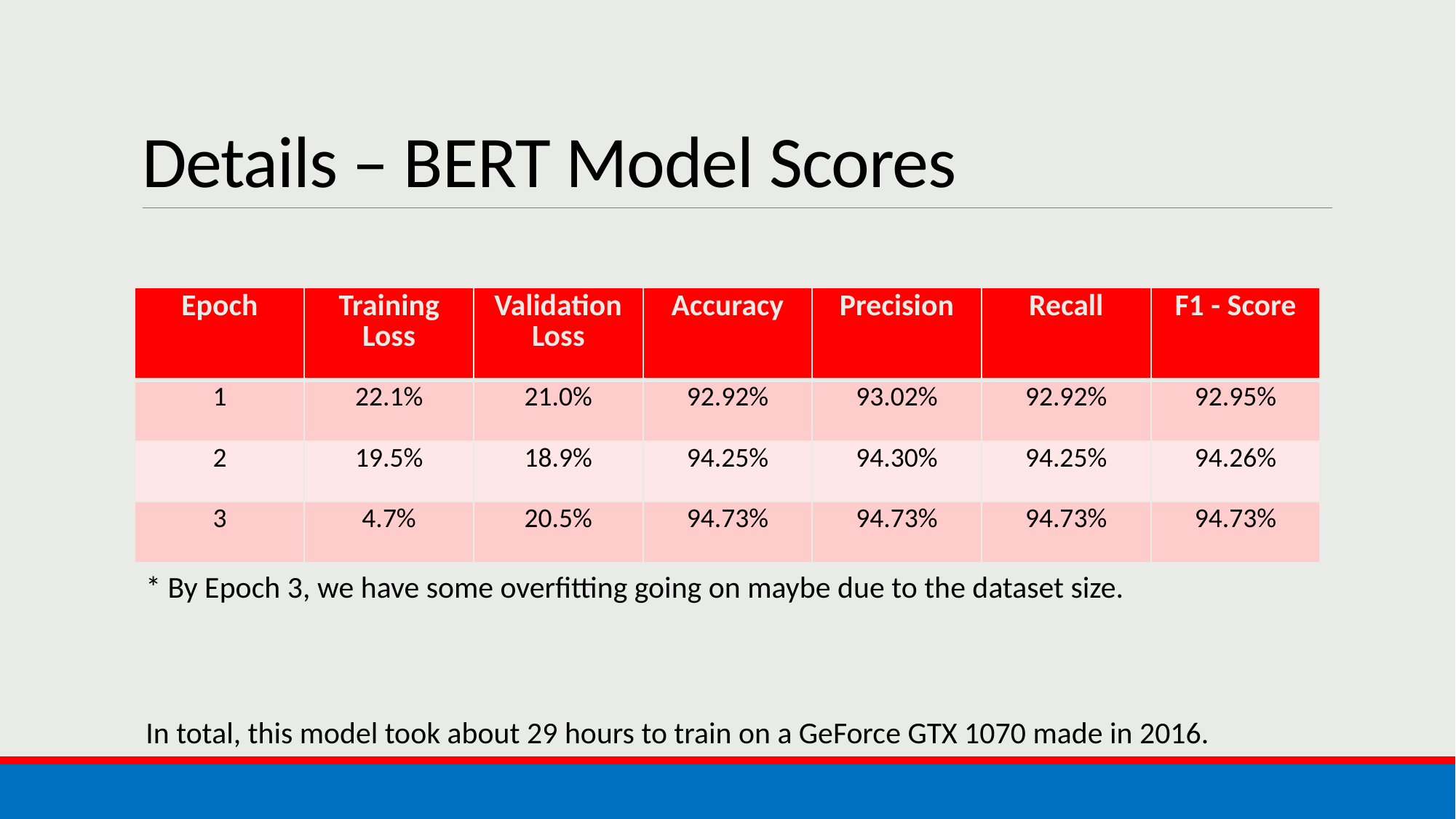

# Details – BERT Model Scores
| Epoch | Training Loss | Validation Loss | Accuracy | Precision | Recall | F1 - Score |
| --- | --- | --- | --- | --- | --- | --- |
| 1 | 22.1% | 21.0% | 92.92% | 93.02% | 92.92% | 92.95% |
| 2 | 19.5% | 18.9% | 94.25% | 94.30% | 94.25% | 94.26% |
| 3 | 4.7% | 20.5% | 94.73% | 94.73% | 94.73% | 94.73% |
* By Epoch 3, we have some overfitting going on maybe due to the dataset size.

In total, this model took about 29 hours to train on a GeForce GTX 1070 made in 2016.